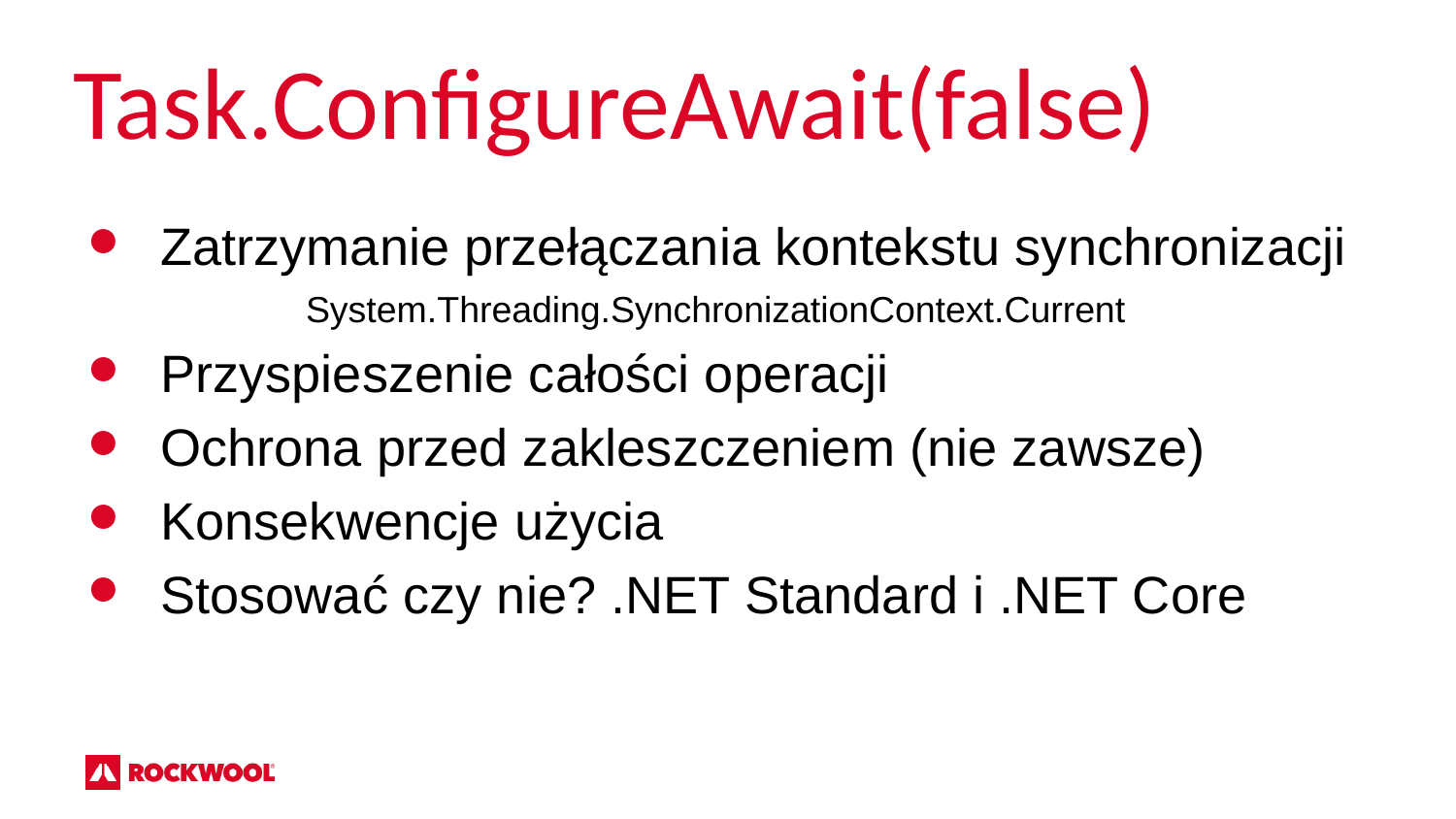

Task.ConfigureAwait(false)
Zatrzymanie przełączania kontekstu synchronizacji
	System.Threading.SynchronizationContext.Current
Przyspieszenie całości operacji
Ochrona przed zakleszczeniem (nie zawsze)
Konsekwencje użycia
Stosować czy nie? .NET Standard i .NET Core